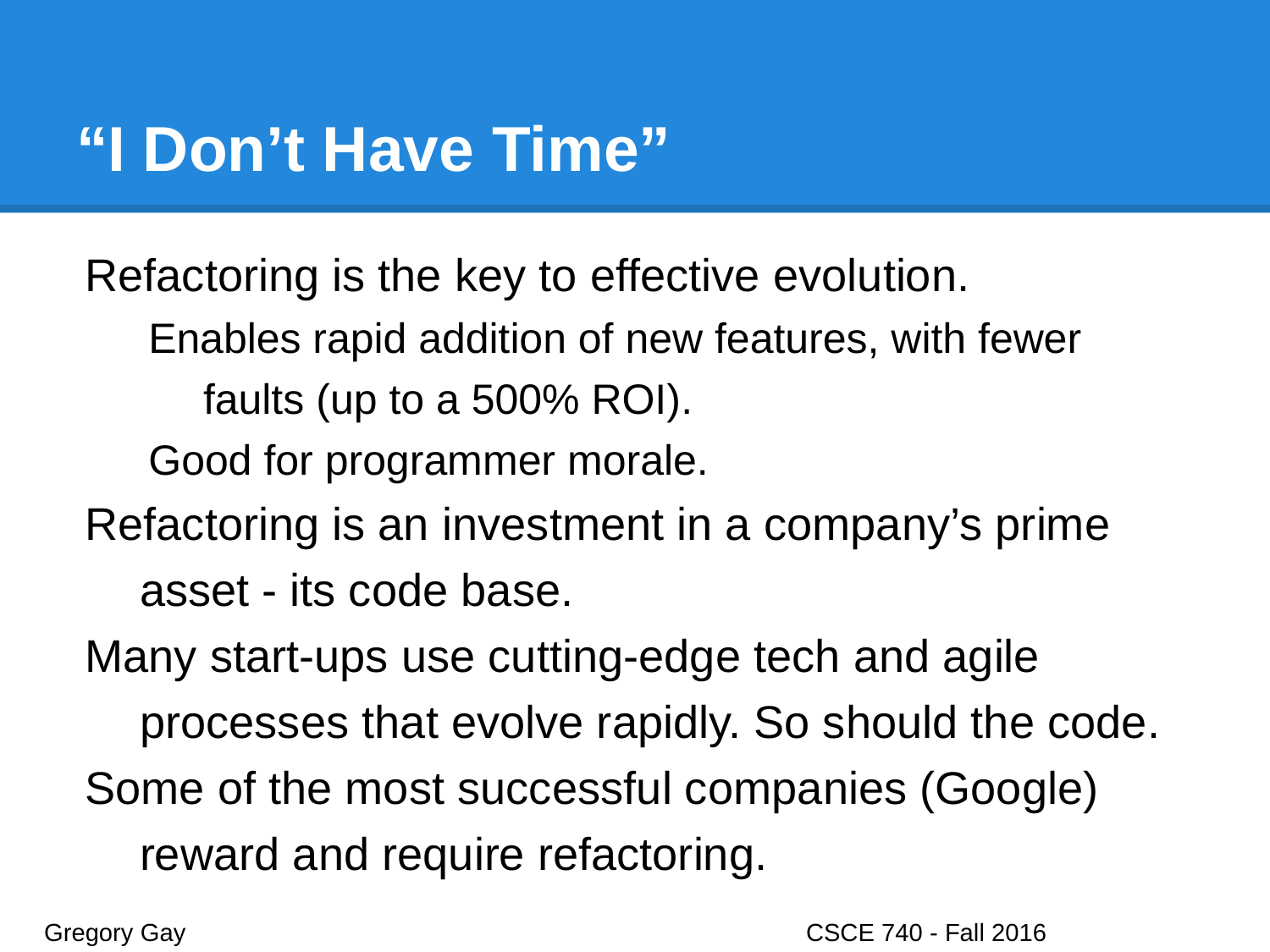

# “I Don’t Have Time”
Refactoring is the key to effective evolution.
Enables rapid addition of new features, with fewer faults (up to a 500% ROI).
Good for programmer morale.
Refactoring is an investment in a company’s prime asset - its code base.
Many start-ups use cutting-edge tech and agile processes that evolve rapidly. So should the code.
Some of the most successful companies (Google) reward and require refactoring.
Gregory Gay					CSCE 740 - Fall 2016								26